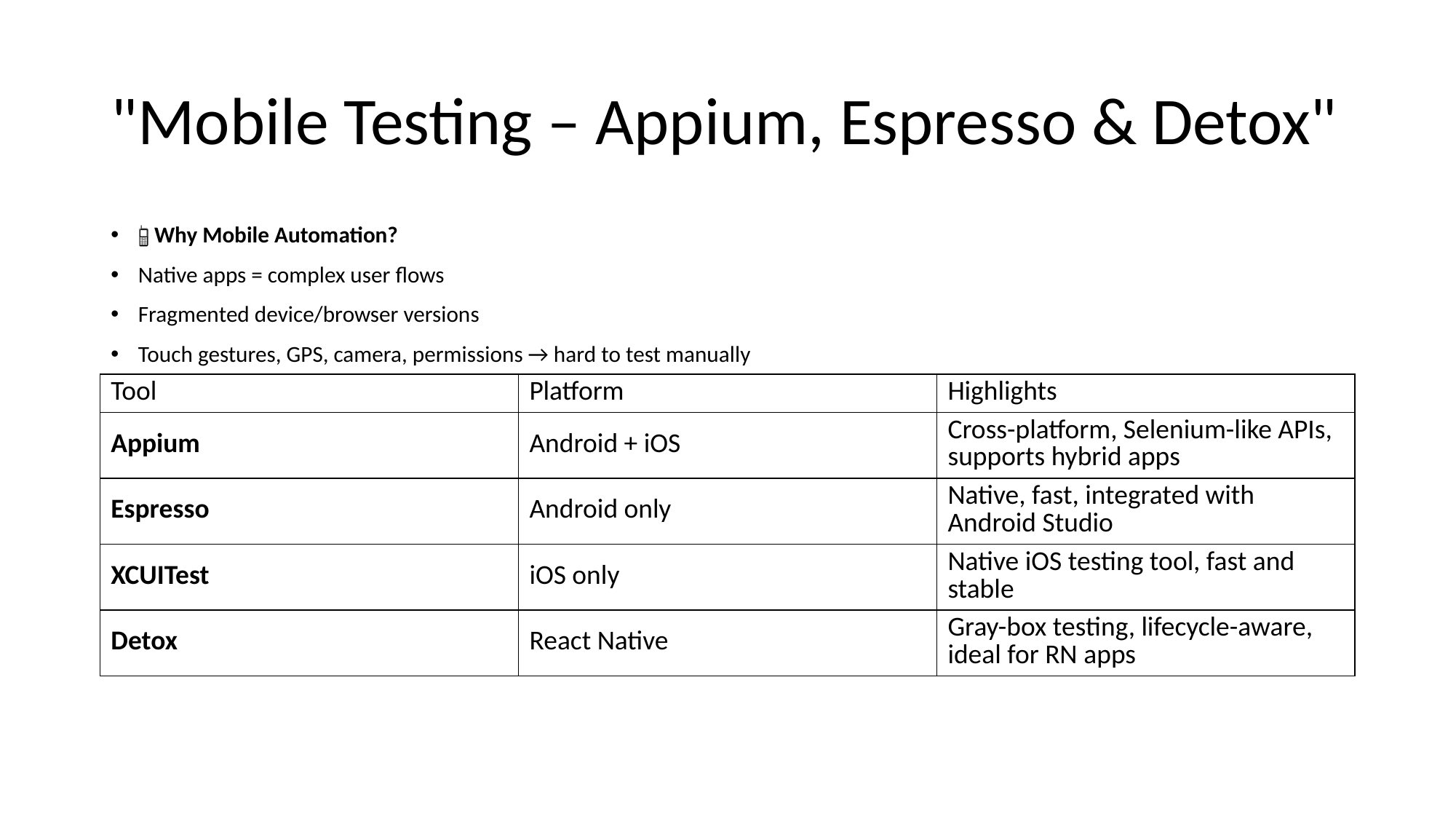

# "Mobile Testing – Appium, Espresso & Detox"
📱 Why Mobile Automation?
Native apps = complex user flows
Fragmented device/browser versions
Touch gestures, GPS, camera, permissions → hard to test manually

| Tool | Platform | Highlights |
| --- | --- | --- |
| Appium | Android + iOS | Cross-platform, Selenium-like APIs, supports hybrid apps |
| Espresso | Android only | Native, fast, integrated with Android Studio |
| XCUITest | iOS only | Native iOS testing tool, fast and stable |
| Detox | React Native | Gray-box testing, lifecycle-aware, ideal for RN apps |